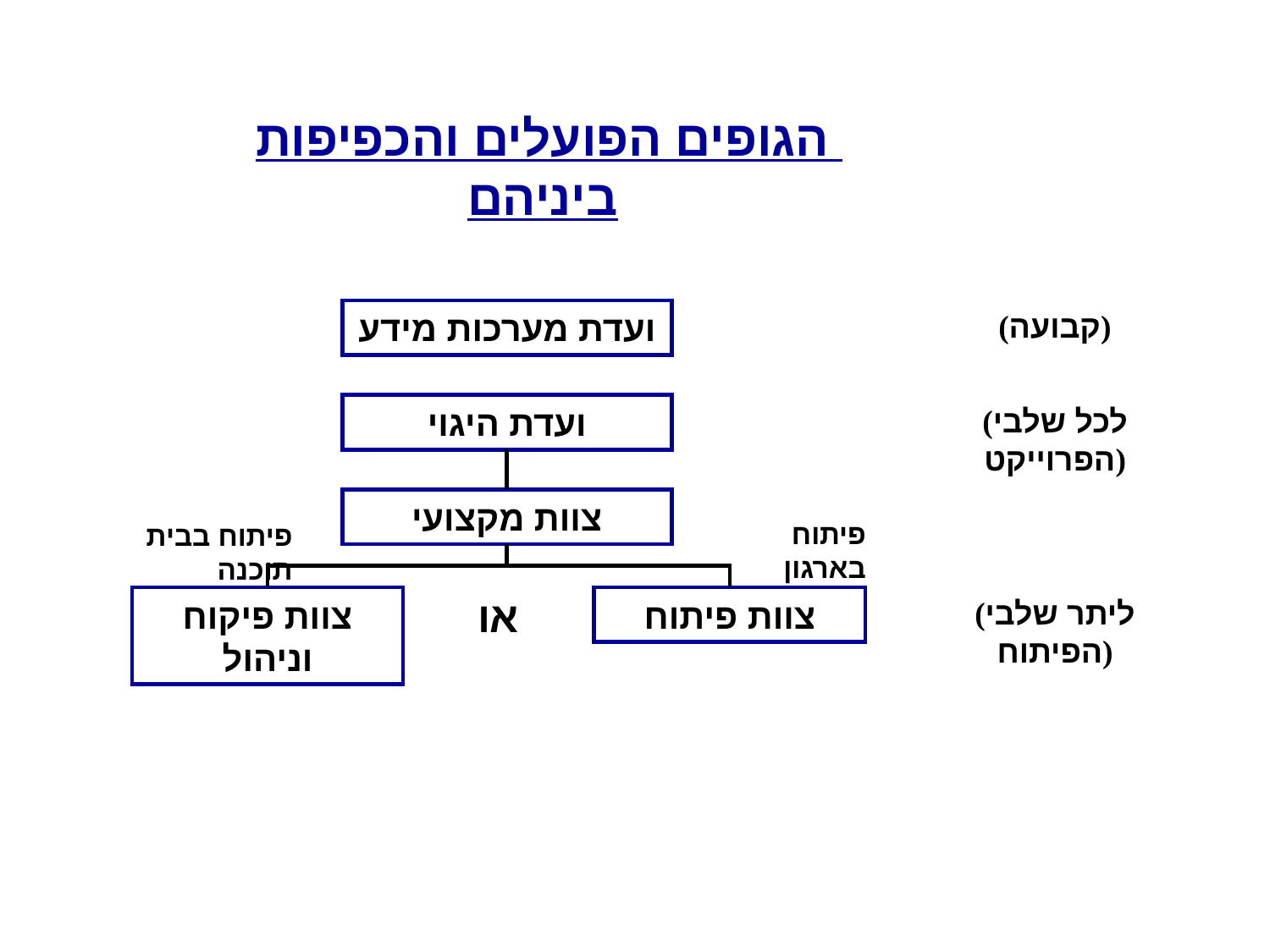

הגופים הפועלים והכפיפות ביניהם
ועדת מערכות מידע
(קבועה)
ועדת היגוי
(לכל שלבי הפרוייקט)
צוות מקצועי
פיתוח בארגון
פיתוח בבית תוכנה
או
צוות פיקוח וניהול
צוות פיתוח
(ליתר שלבי הפיתוח)